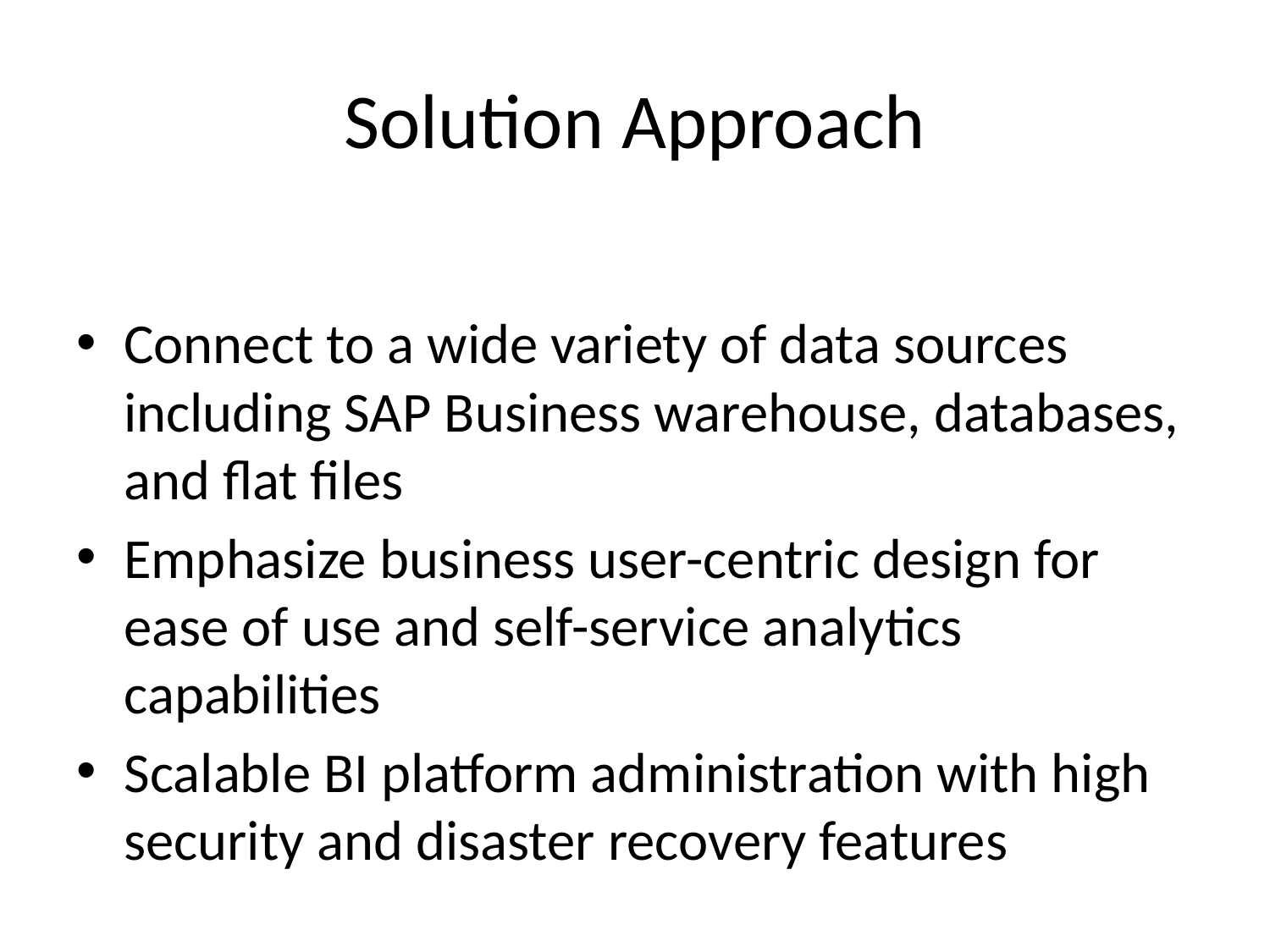

# Solution Approach

Connect to a wide variety of data sources including SAP Business warehouse, databases, and flat files
Emphasize business user-centric design for ease of use and self-service analytics capabilities
Scalable BI platform administration with high security and disaster recovery features